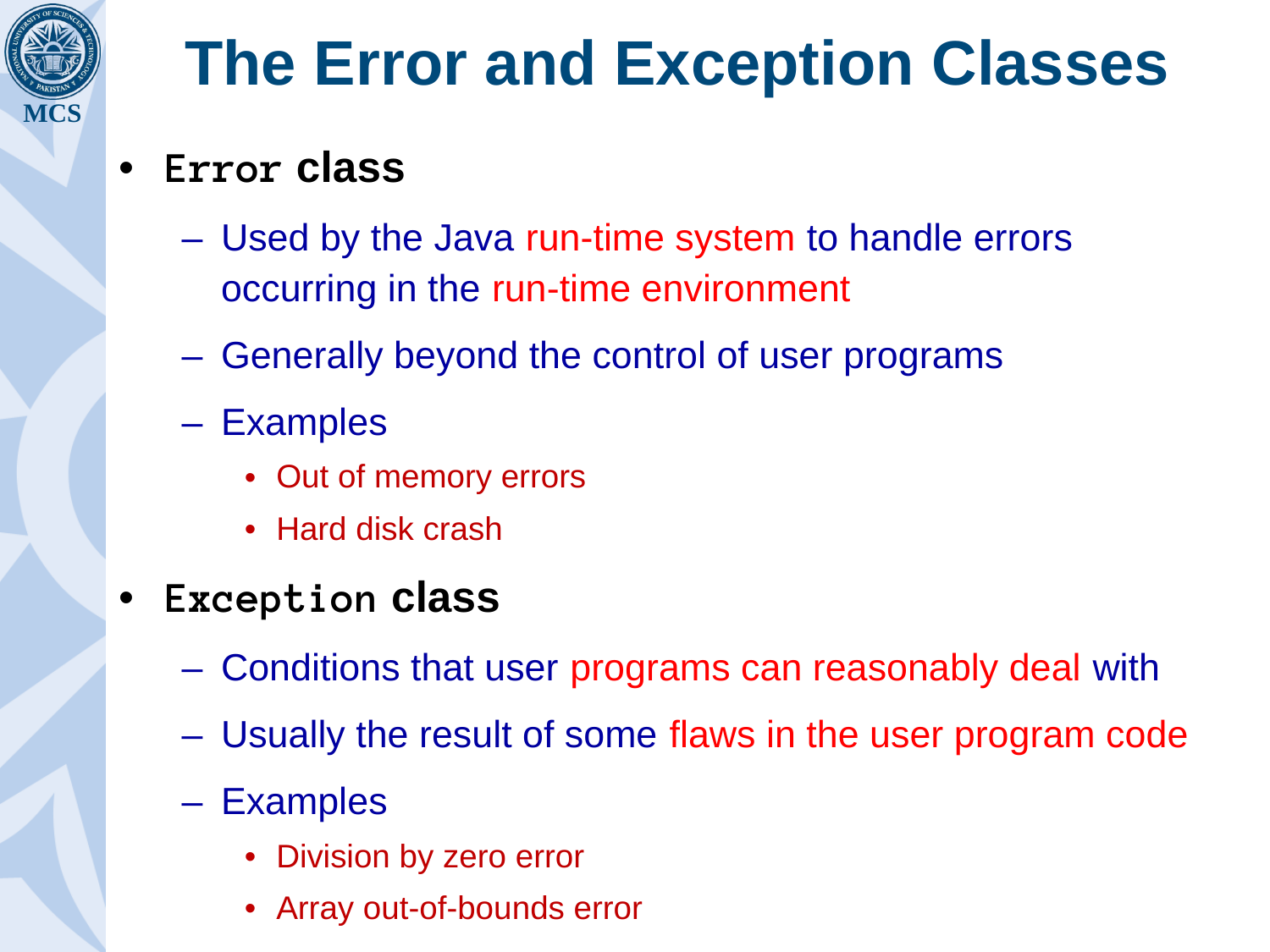

# The Error and Exception Classes
Error class
Used by the Java run-time system to handle errors occurring in the run-time environment
Generally beyond the control of user programs
Examples
Out of memory errors
Hard disk crash
Exception class
Conditions that user programs can reasonably deal with
Usually the result of some flaws in the user program code
Examples
Division by zero error
Array out-of-bounds error